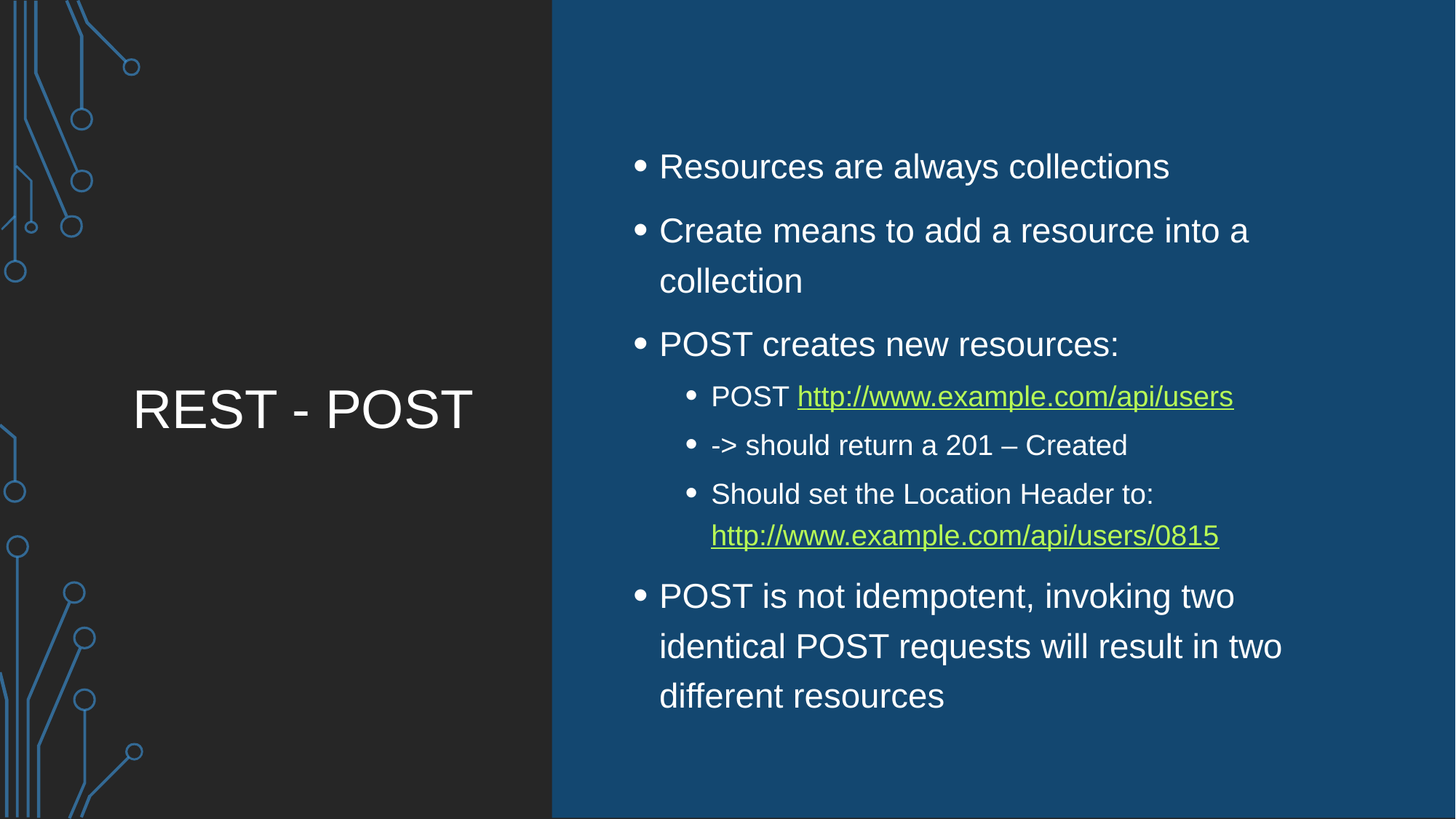

# REST - POST
Resources are always collections
Create means to add a resource into a collection
POST creates new resources:
POST http://www.example.com/api/users
-> should return a 201 – Created
Should set the Location Header to: http://www.example.com/api/users/0815
POST is not idempotent, invoking two identical POST requests will result in two different resources